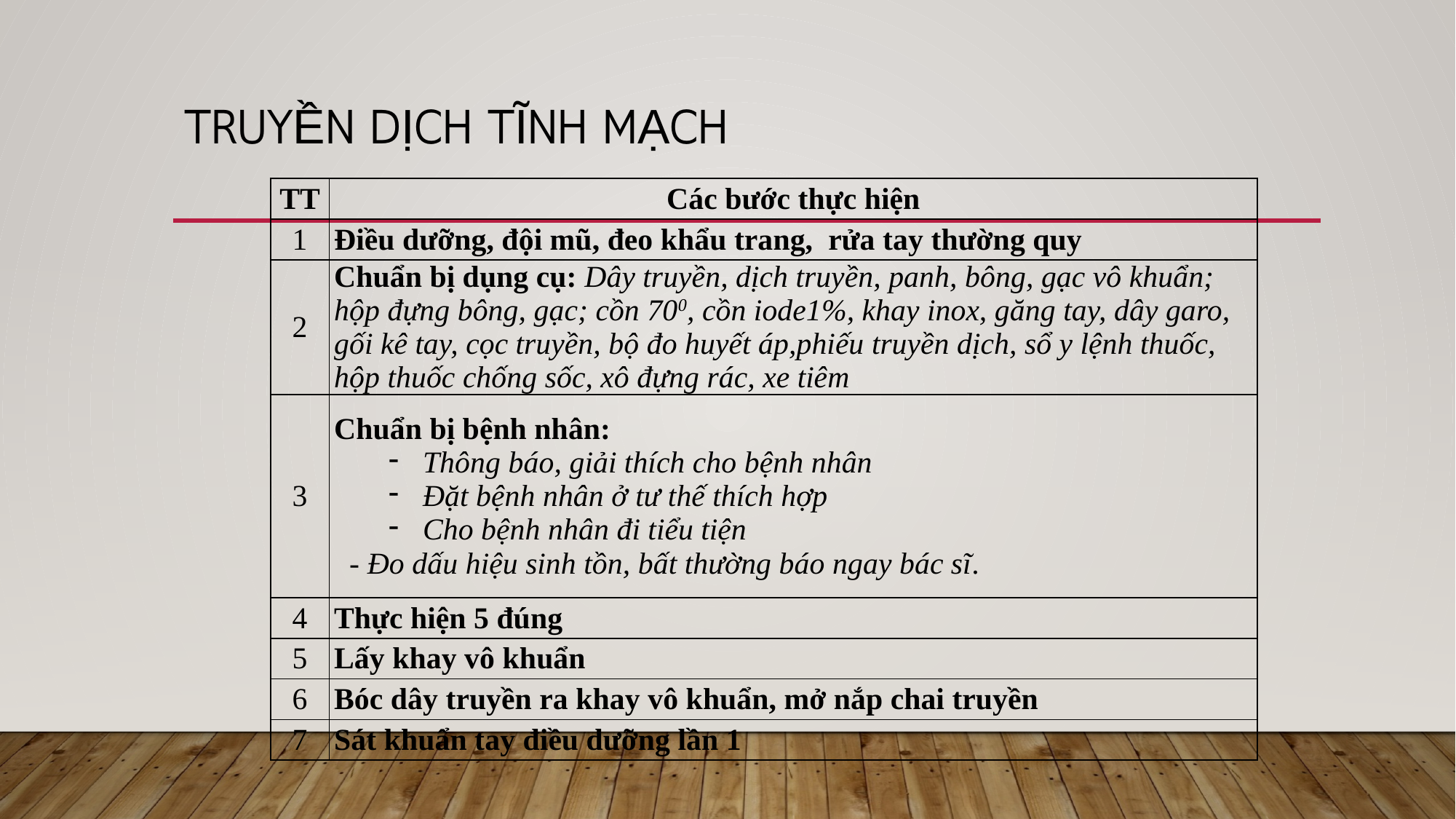

# Truyền dịch tĩnh mạch
| TT | Các bước thực hiện |
| --- | --- |
| 1 | Điều dưỡng, đội mũ, đeo khẩu trang, rửa tay thường quy |
| 2 | Chuẩn bị dụng cụ: Dây truyền, dịch truyền, panh, bông, gạc vô khuẩn; hộp đựng bông, gạc; cồn 700, cồn iode1%, khay inox, găng tay, dây garo, gối kê tay, cọc truyền, bộ đo huyết áp,phiếu truyền dịch, sổ y lệnh thuốc, hộp thuốc chống sốc, xô đựng rác, xe tiêm |
| 3 | Chuẩn bị bệnh nhân: Thông báo, giải thích cho bệnh nhân Đặt bệnh nhân ở tư thế thích hợp Cho bệnh nhân đi tiểu tiện - Đo dấu hiệu sinh tồn, bất thường báo ngay bác sĩ. |
| 4 | Thực hiện 5 đúng |
| 5 | Lấy khay vô khuẩn |
| 6 | Bóc dây truyền ra khay vô khuẩn, mở nắp chai truyền |
| 7 | Sát khuẩn tay điều dưỡng lần 1 |